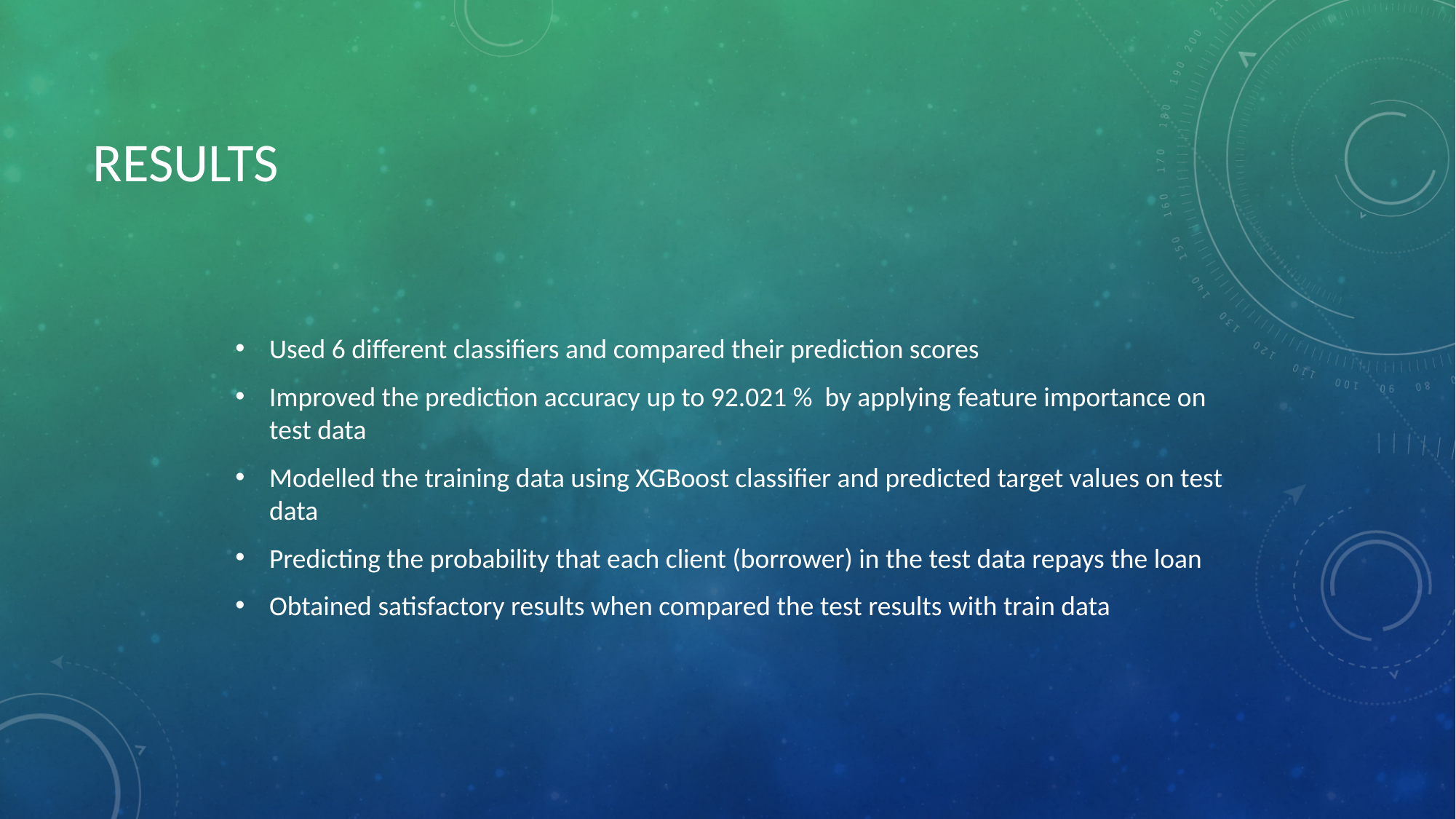

# Results
Used 6 different classifiers and compared their prediction scores
Improved the prediction accuracy up to 92.021 %  by applying feature importance on test data
Modelled the training data using XGBoost classifier and predicted target values on test data
Predicting the probability that each client (borrower) in the test data repays the loan
Obtained satisfactory results when compared the test results with train data